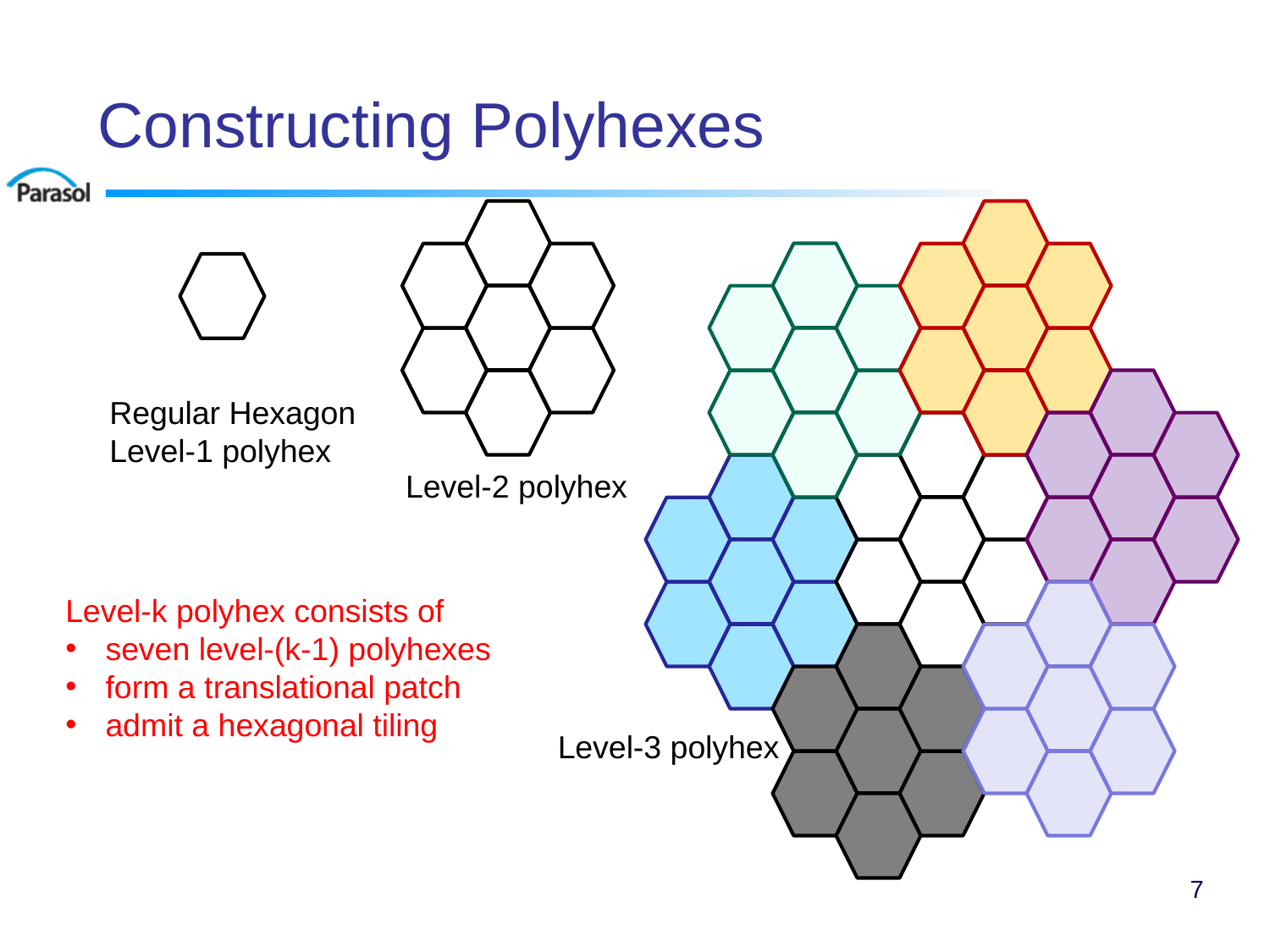

# Constructing Polyhexes

Regular Hexagon
Level-1 polyhex
Level-2 polyhex
Level-k polyhex consists of
seven level-(k-1) polyhexes
form a translational patch
admit a hexagonal tiling
Level-3 polyhex
7